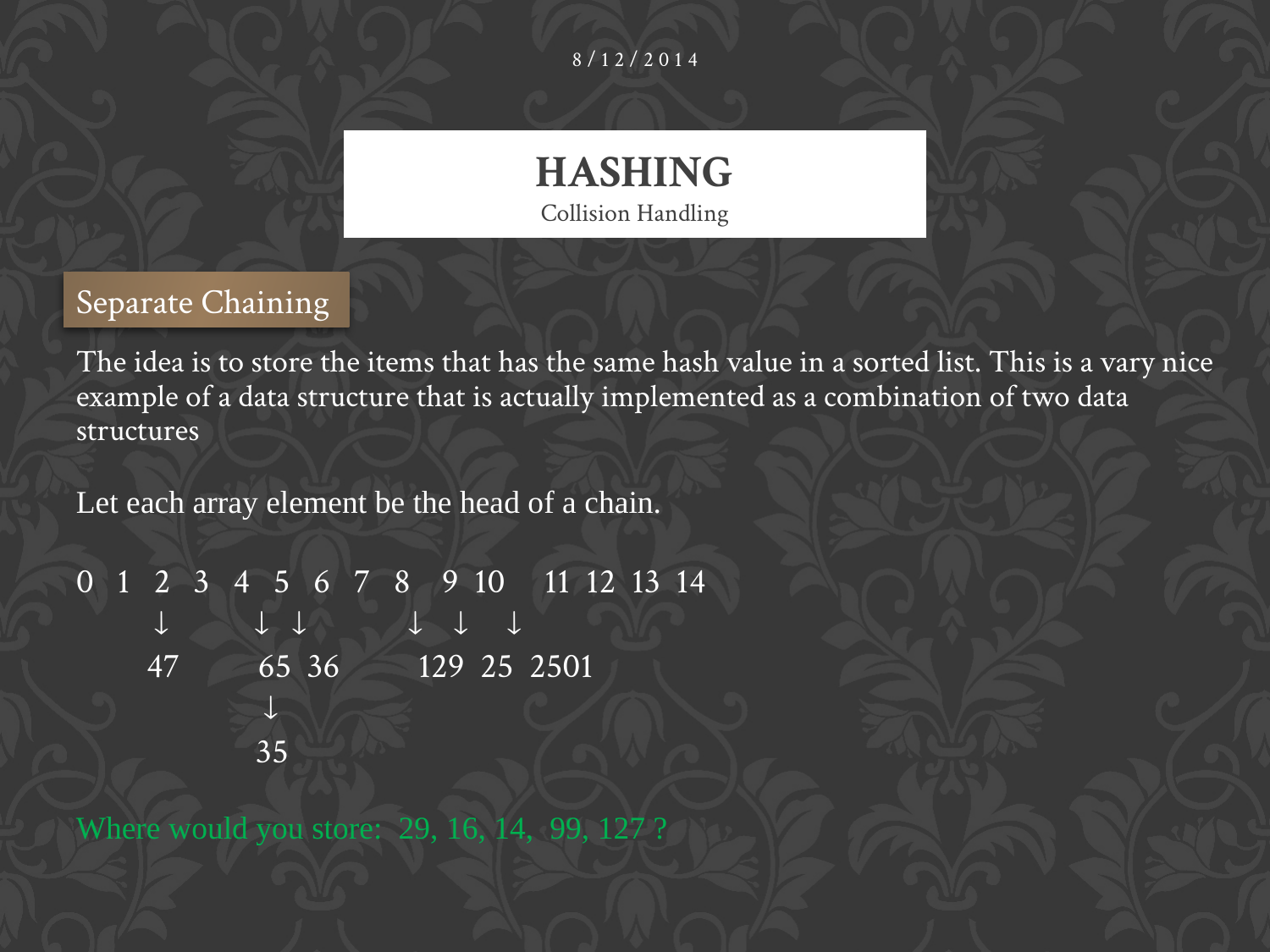

8/12/2014
# Hashing Collision Handling
Separate Chaining
The idea is to store the items that has the same hash value in a sorted list. This is a vary nice example of a data structure that is actually implemented as a combination of two data structures

Let each array element be the head of a chain.

0   1   2   3   4   5   6   7   8    9  10     11  12  13  14
          ↓           ↓   ↓             ↓    ↓     ↓
         47          65  36          129  25  2501
                        ↓
                       35

Where would you store:  29, 16, 14,  99, 127 ?

13